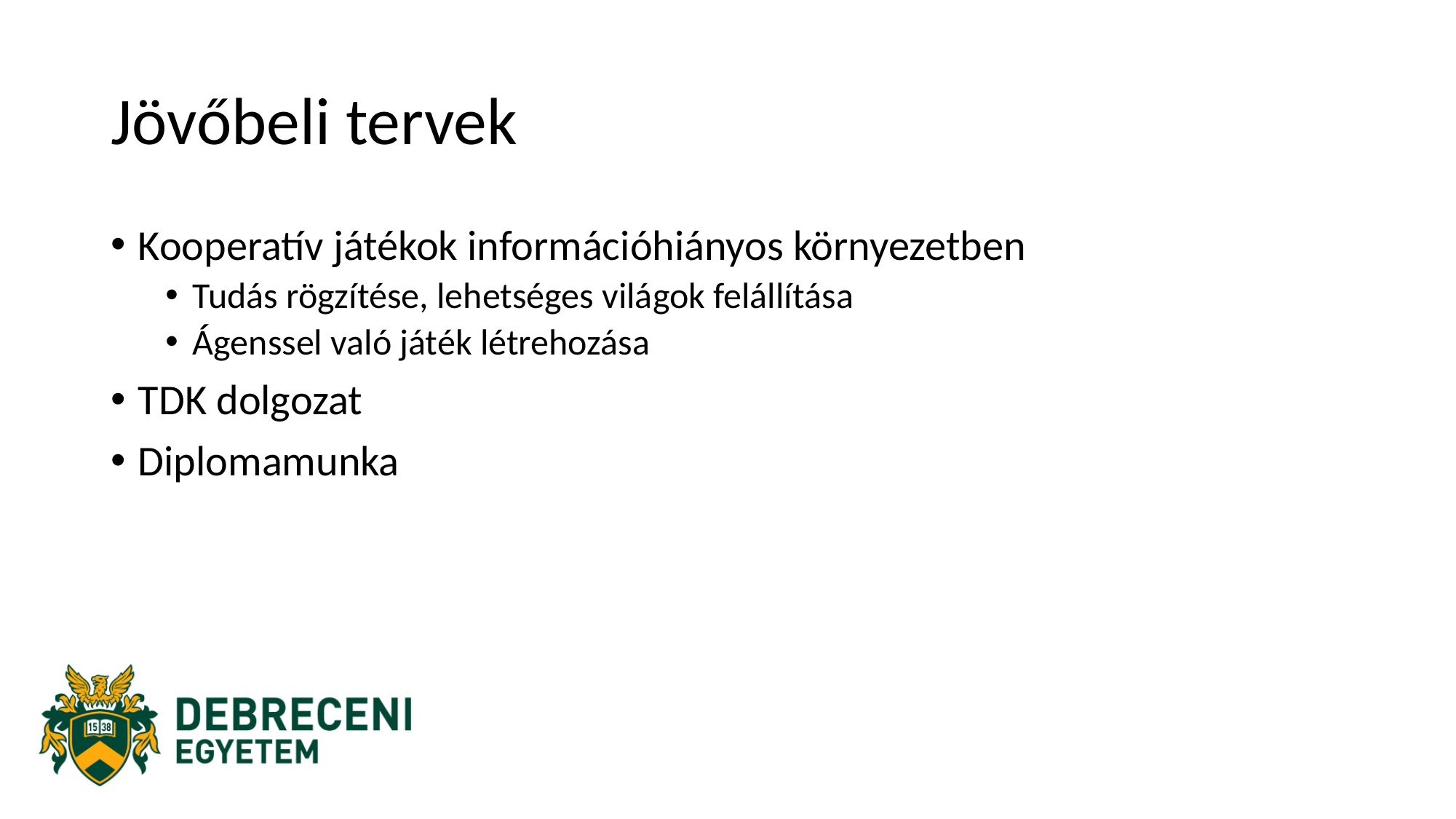

# Jövőbeli tervek
Kooperatív játékok információhiányos környezetben
Tudás rögzítése, lehetséges világok felállítása
Ágenssel való játék létrehozása
TDK dolgozat
Diplomamunka